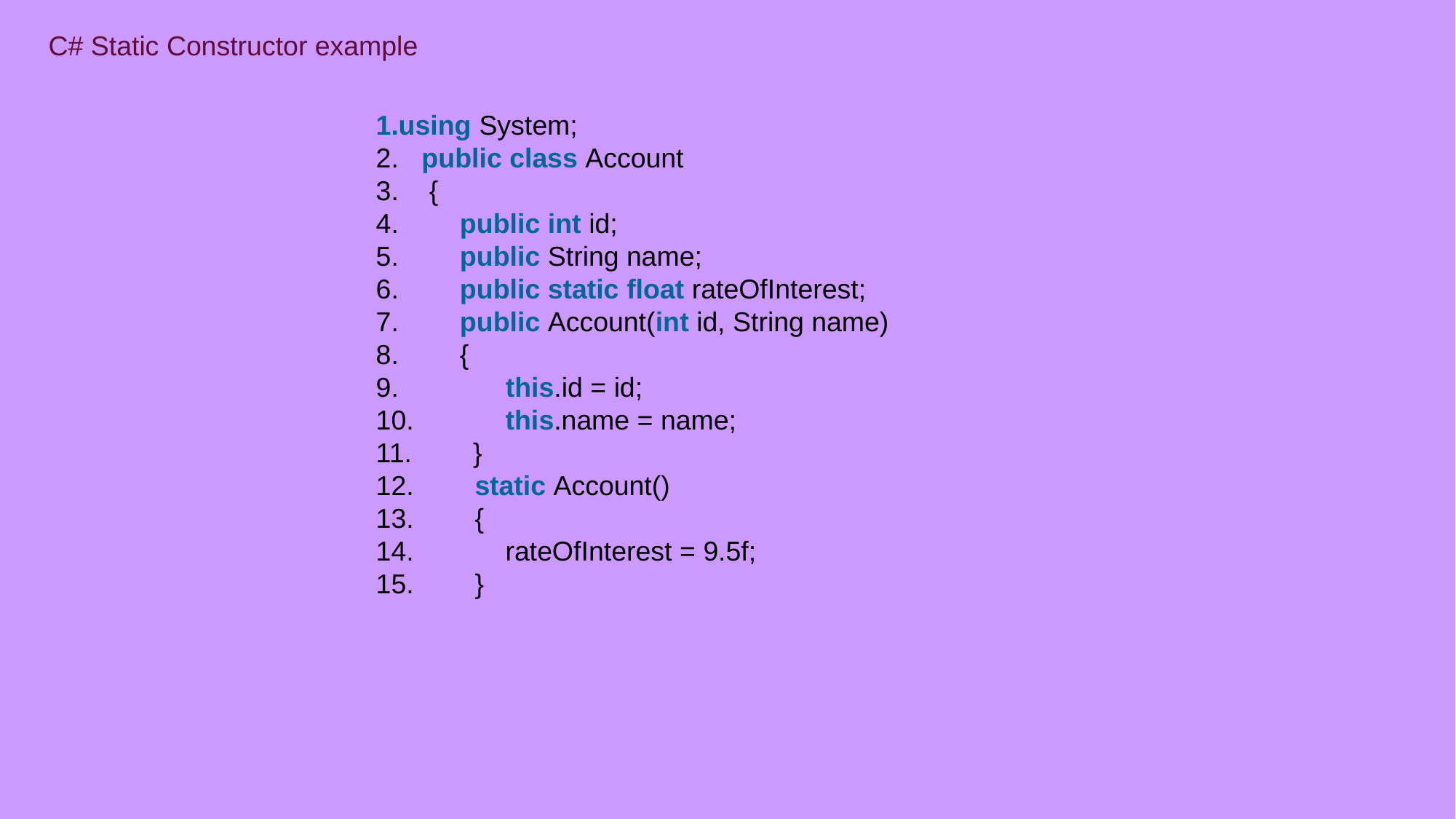

C# Static Constructor example

using System;
   public class Account
    {
        public int id;
        public String name;
        public static float rateOfInterest;
        public Account(int id, String name)
        {
              this.id = id;
            this.name = name;
        }
        static Account()
        {
            rateOfInterest = 9.5f;
        }